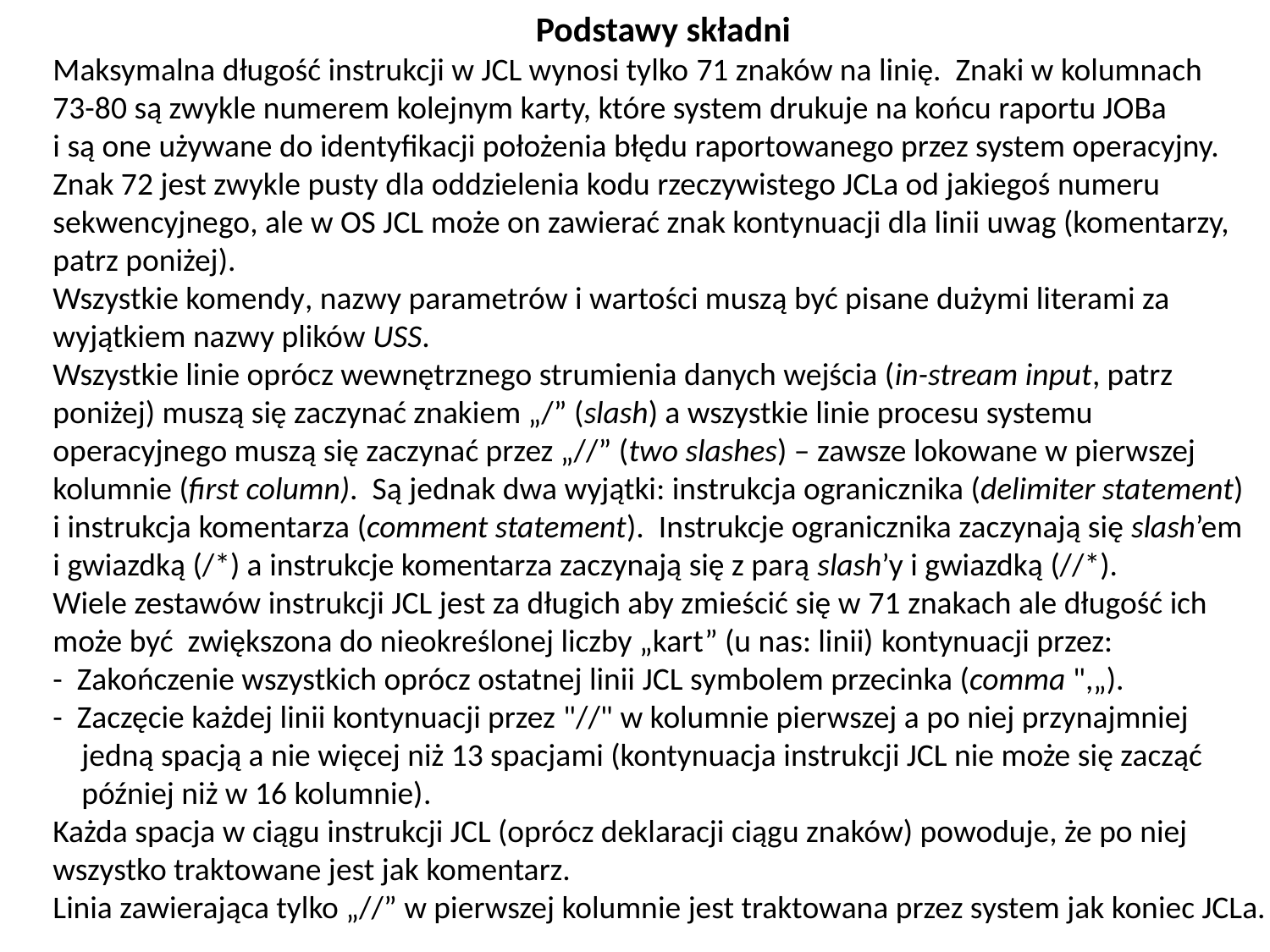

Podstawy składni
Maksymalna długość instrukcji w JCL wynosi tylko 71 znaków na linię.  Znaki w kolumnach
73-80 są zwykle numerem kolejnym karty, które system drukuje na końcu raportu JOBa
i są one używane do identyfikacji położenia błędu raportowanego przez system operacyjny.
Znak 72 jest zwykle pusty dla oddzielenia kodu rzeczywistego JCLa od jakiegoś numeru
sekwencyjnego, ale w OS JCL może on zawierać znak kontynuacji dla linii uwag (komentarzy,
patrz poniżej).
Wszystkie komendy, nazwy parametrów i wartości muszą być pisane dużymi literami za
wyjątkiem nazwy plików USS.
Wszystkie linie oprócz wewnętrznego strumienia danych wejścia (in-stream input, patrz
poniżej) muszą się zaczynać znakiem „/” (slash) a wszystkie linie procesu systemu
operacyjnego muszą się zaczynać przez „//” (two slashes) – zawsze lokowane w pierwszej
kolumnie (first column).  Są jednak dwa wyjątki: instrukcja ogranicznika (delimiter statement)
i instrukcja komentarza (comment statement).  Instrukcje ogranicznika zaczynają się slash’em
i gwiazdką (/*) a instrukcje komentarza zaczynają się z parą slash’y i gwiazdką (//*).
Wiele zestawów instrukcji JCL jest za długich aby zmieścić się w 71 znakach ale długość ich
może być  zwiększona do nieokreślonej liczby „kart” (u nas: linii) kontynuacji przez:
-  Zakończenie wszystkich oprócz ostatnej linii JCL symbolem przecinka (comma ",„).
-  Zaczęcie każdej linii kontynuacji przez "//" w kolumnie pierwszej a po niej przynajmniej
    jedną spacją a nie więcej niż 13 spacjami (kontynuacja instrukcji JCL nie może się zacząć
    później niż w 16 kolumnie).
Każda spacja w ciągu instrukcji JCL (oprócz deklaracji ciągu znaków) powoduje, że po niej
wszystko traktowane jest jak komentarz.
Linia zawierająca tylko „//” w pierwszej kolumnie jest traktowana przez system jak koniec JCLa.